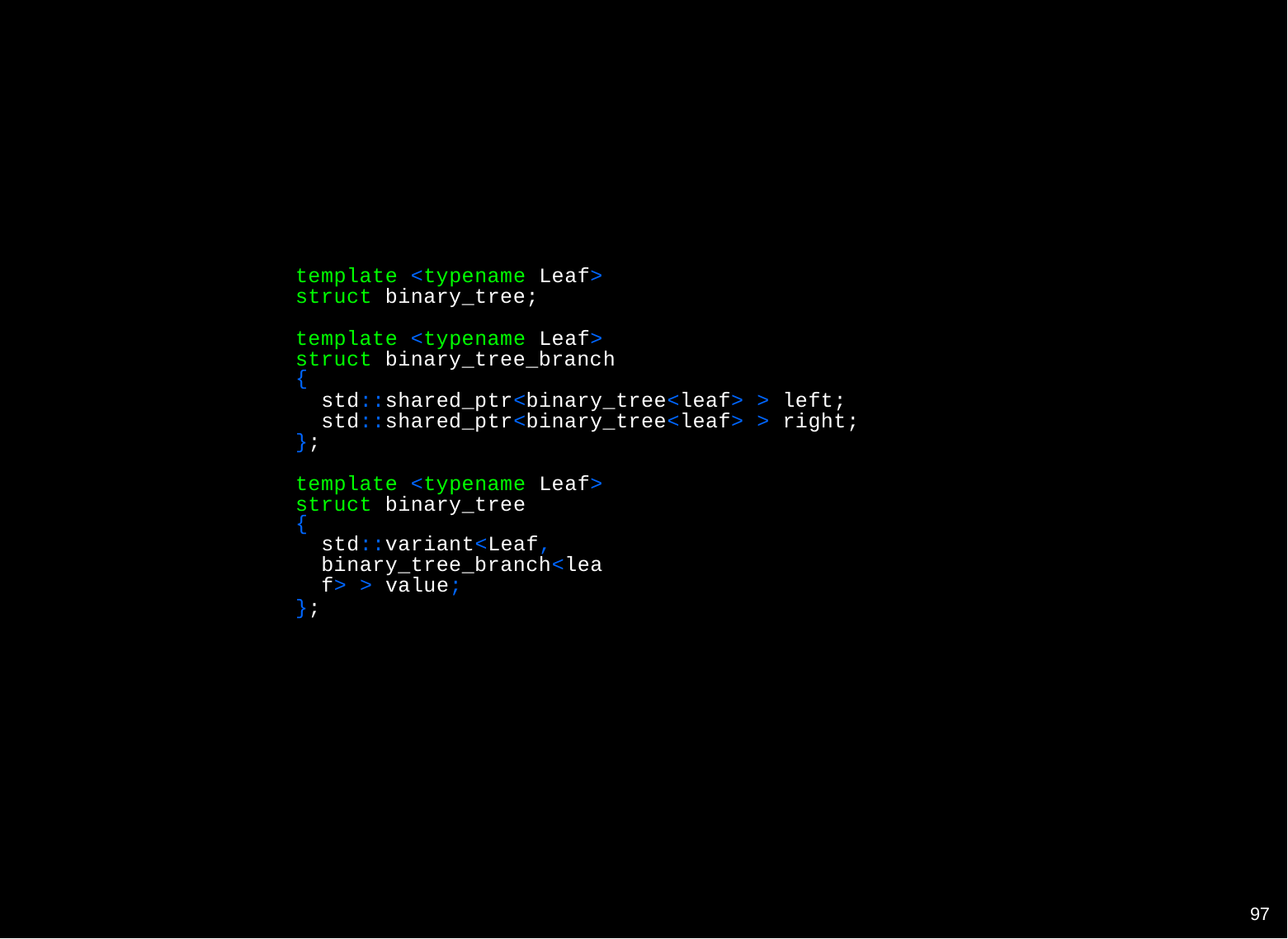

template <typename Leaf> struct binary_tree;

template <typename Leaf> struct binary_tree_branch
{
std::shared_ptr<binary_tree<leaf> > left; std::shared_ptr<binary_tree<leaf> > right;
};

template <typename Leaf> struct binary_tree
{
std::variant<Leaf, binary_tree_branch<leaf> > value;
};

97